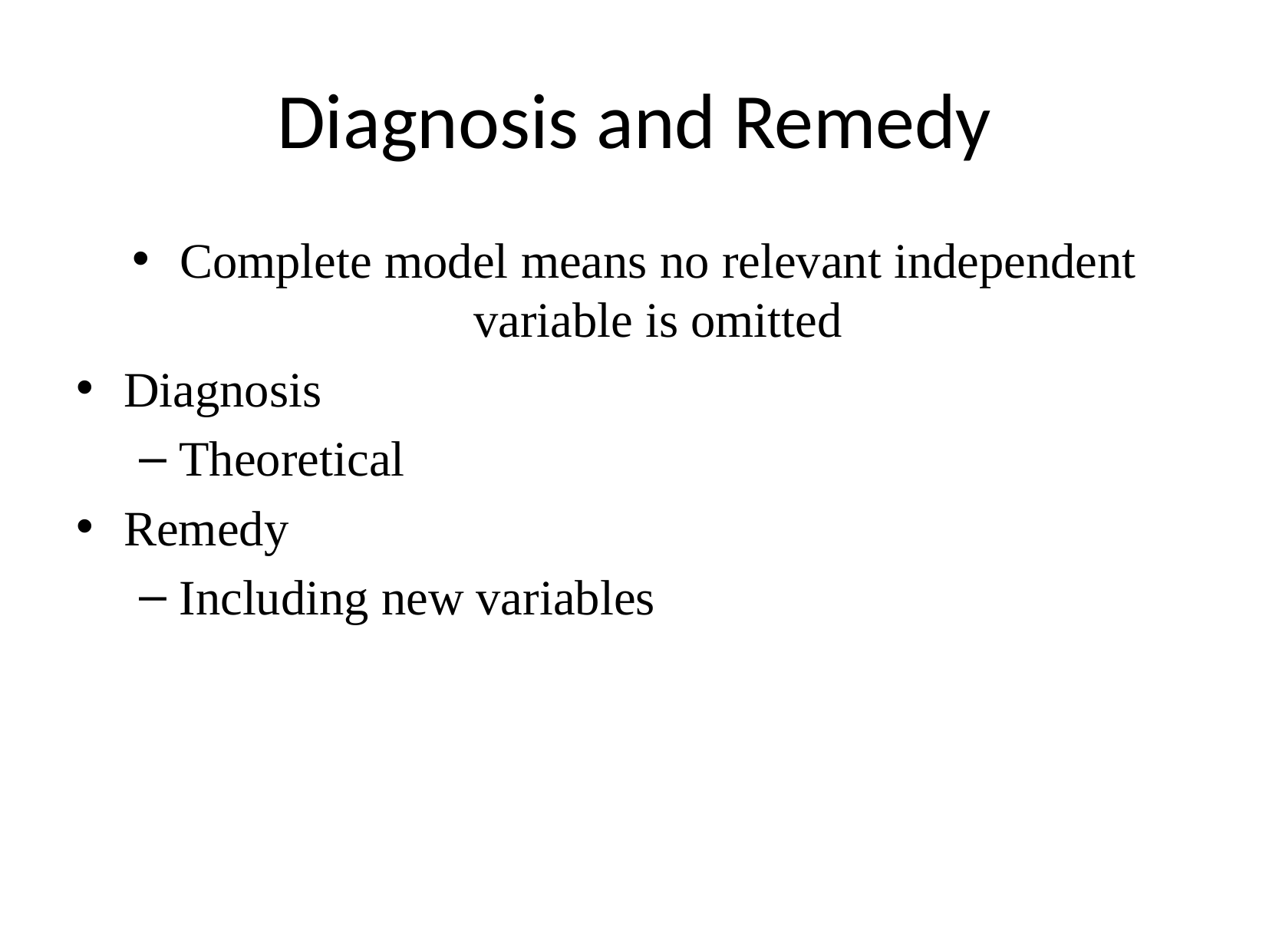

# Diagnosis and Remedy
Complete model means no relevant independent variable is omitted
Diagnosis
Theoretical
Remedy
Including new variables